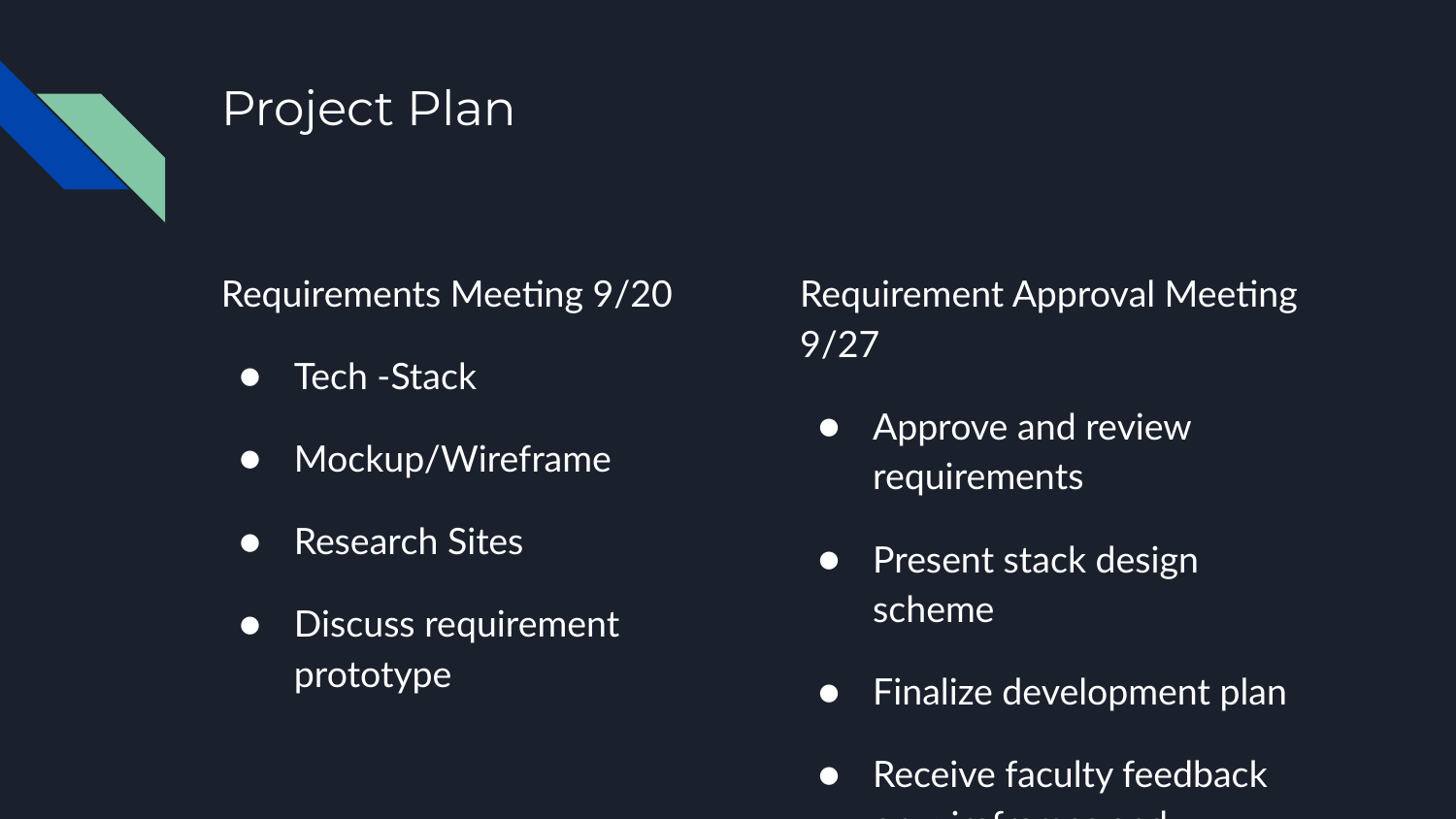

# Project Plan
Requirements Meeting 9/20
Tech -Stack
Mockup/Wireframe
Research Sites
Discuss requirement prototype
Requirement Approval Meeting 9/27
Approve and review requirements
Present stack design scheme
Finalize development plan
Receive faculty feedback on wireframes and mockups